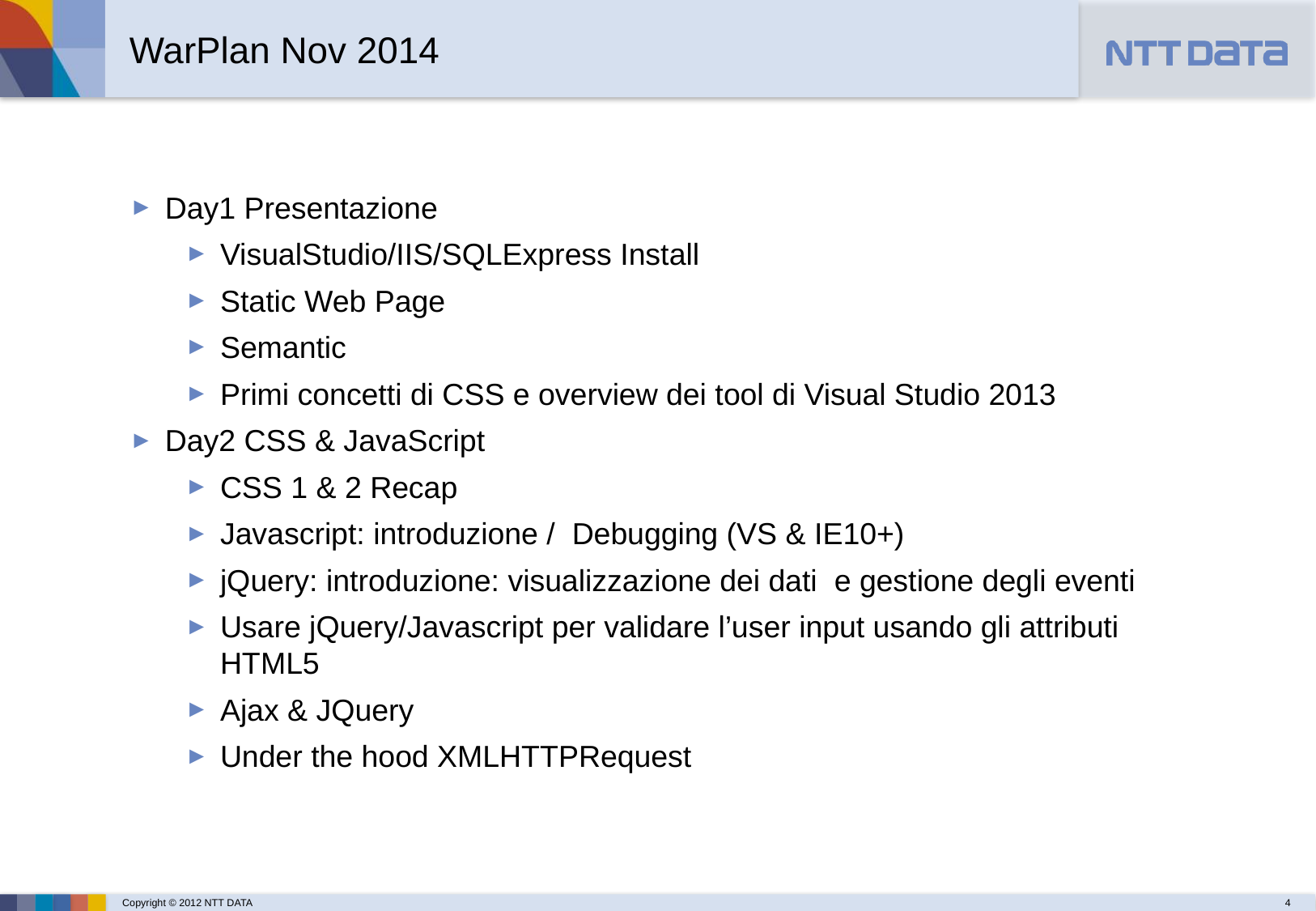

WarPlan Nov 2014
Day1 Presentazione
VisualStudio/IIS/SQLExpress Install
Static Web Page
Semantic
Primi concetti di CSS e overview dei tool di Visual Studio 2013
Day2 CSS & JavaScript
CSS 1 & 2 Recap
Javascript: introduzione /  Debugging (VS & IE10+)
jQuery: introduzione: visualizzazione dei dati  e gestione degli eventi
Usare jQuery/Javascript per validare l’user input usando gli attributi HTML5
Ajax & JQuery
Under the hood XMLHTTPRequest